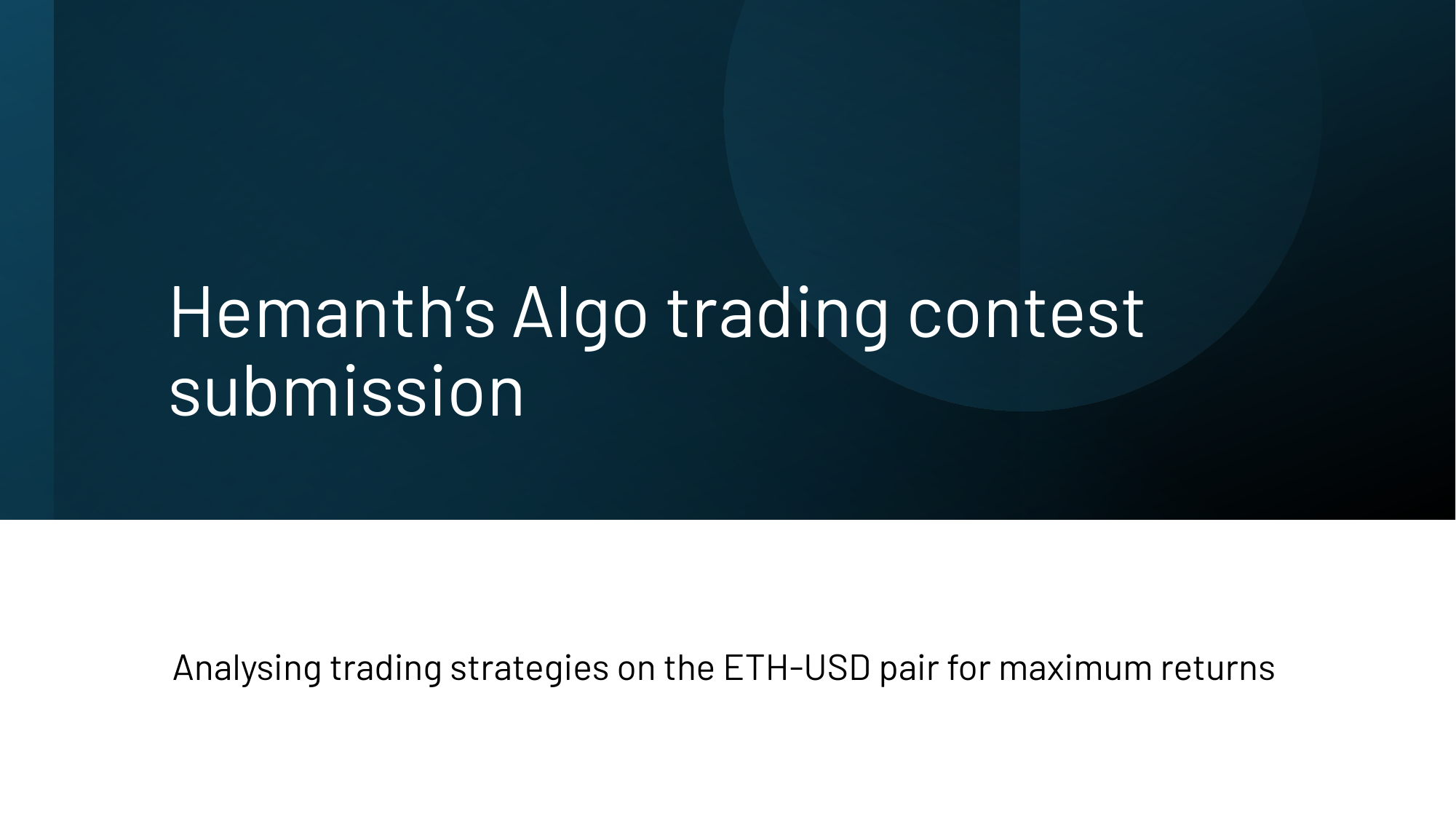

# Hemanth’s Algo trading contest submission
Analysing trading strategies on the ETH-USD pair for maximum returns